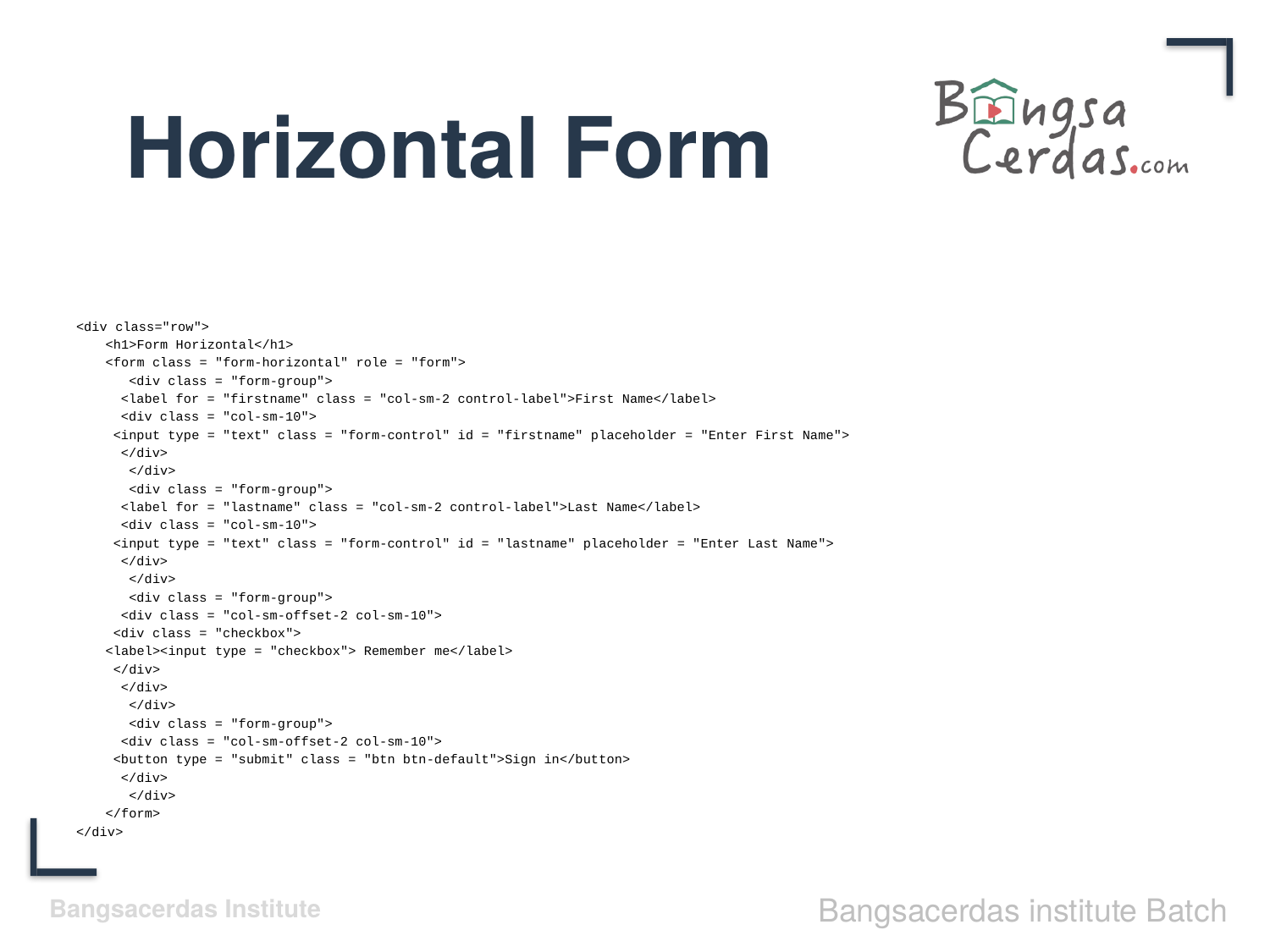

# Horizontal Form
<div class="row">
	<h1>Form Horizontal</h1>
	<form class = "form-horizontal" role = "form">
	   <div class = "form-group">
		  <label for = "firstname" class = "col-sm-2 control-label">First Name</label>
		  <div class = "col-sm-10">
			 <input type = "text" class = "form-control" id = "firstname" placeholder = "Enter First Name">
		  </div>
	   </div>
	   <div class = "form-group">
		  <label for = "lastname" class = "col-sm-2 control-label">Last Name</label>
		  <div class = "col-sm-10">
			 <input type = "text" class = "form-control" id = "lastname" placeholder = "Enter Last Name">
		  </div>
	   </div>
	   <div class = "form-group">
		  <div class = "col-sm-offset-2 col-sm-10">
			 <div class = "checkbox">
				<label><input type = "checkbox"> Remember me</label>
			 </div>
		  </div>
	   </div>
	   <div class = "form-group">
		  <div class = "col-sm-offset-2 col-sm-10">
			 <button type = "submit" class = "btn btn-default">Sign in</button>
		  </div>
	   </div>
	</form>
</div>